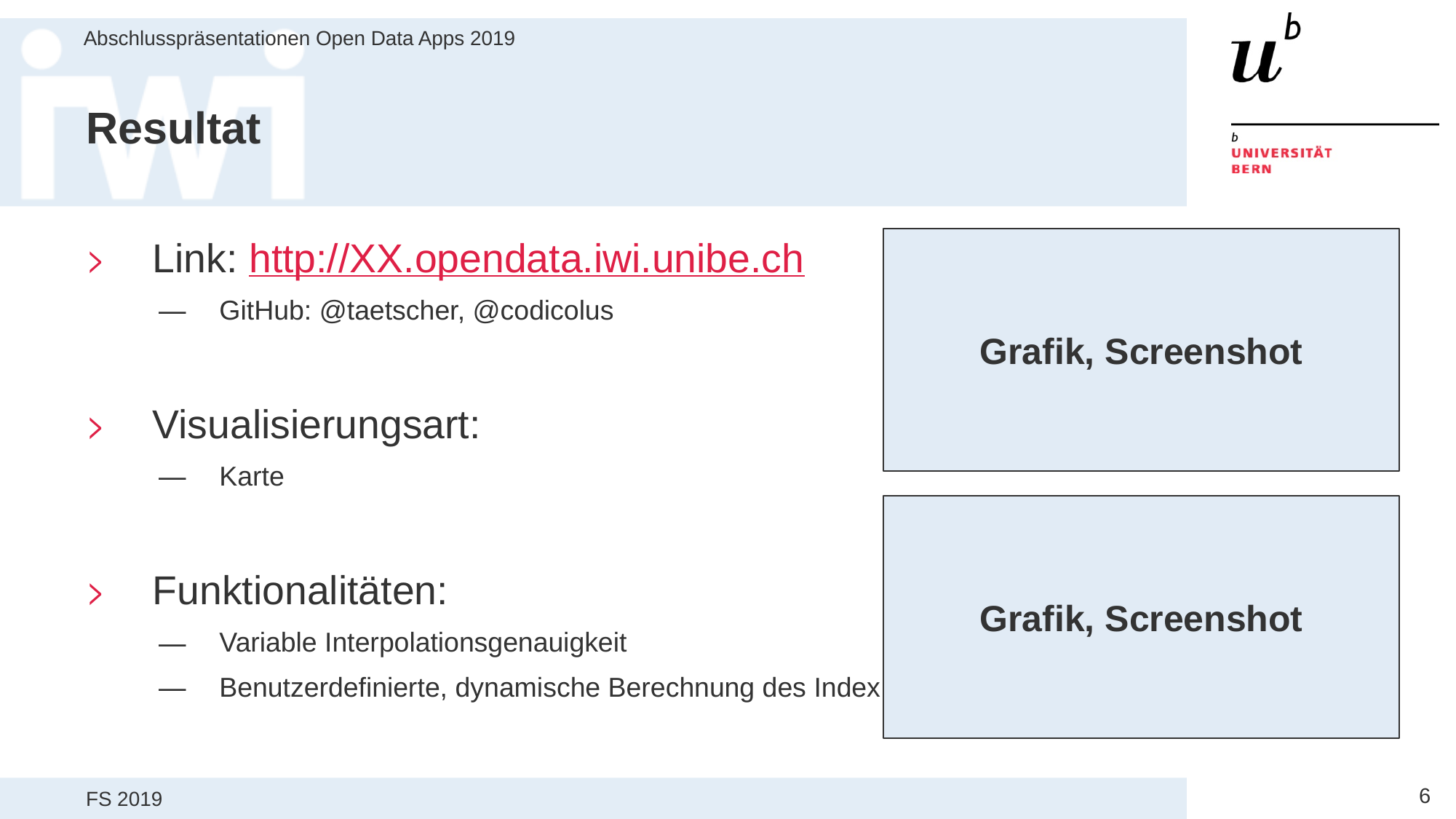

# Resultat
Grafik, Screenshot
Link: http://XX.opendata.iwi.unibe.ch
GitHub: @taetscher, @codicolus

Visualisierungsart:
Karte

Funktionalitäten:
Variable Interpolationsgenauigkeit
Benutzerdefinierte, dynamische Berechnung des Index

Grafik, Screenshot